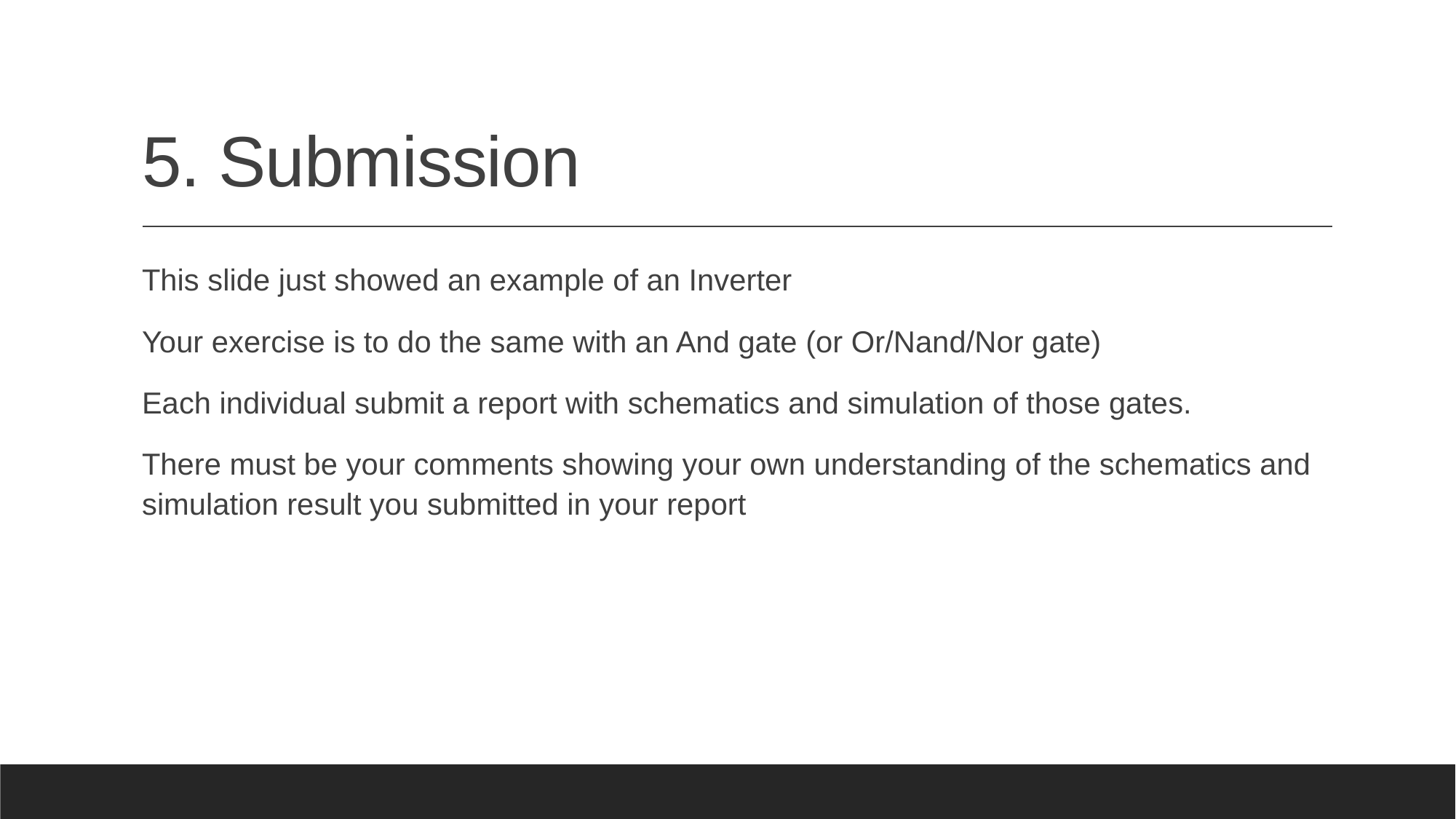

# 5. Submission
This slide just showed an example of an Inverter
Your exercise is to do the same with an And gate (or Or/Nand/Nor gate)
Each individual submit a report with schematics and simulation of those gates.
There must be your comments showing your own understanding of the schematics and simulation result you submitted in your report